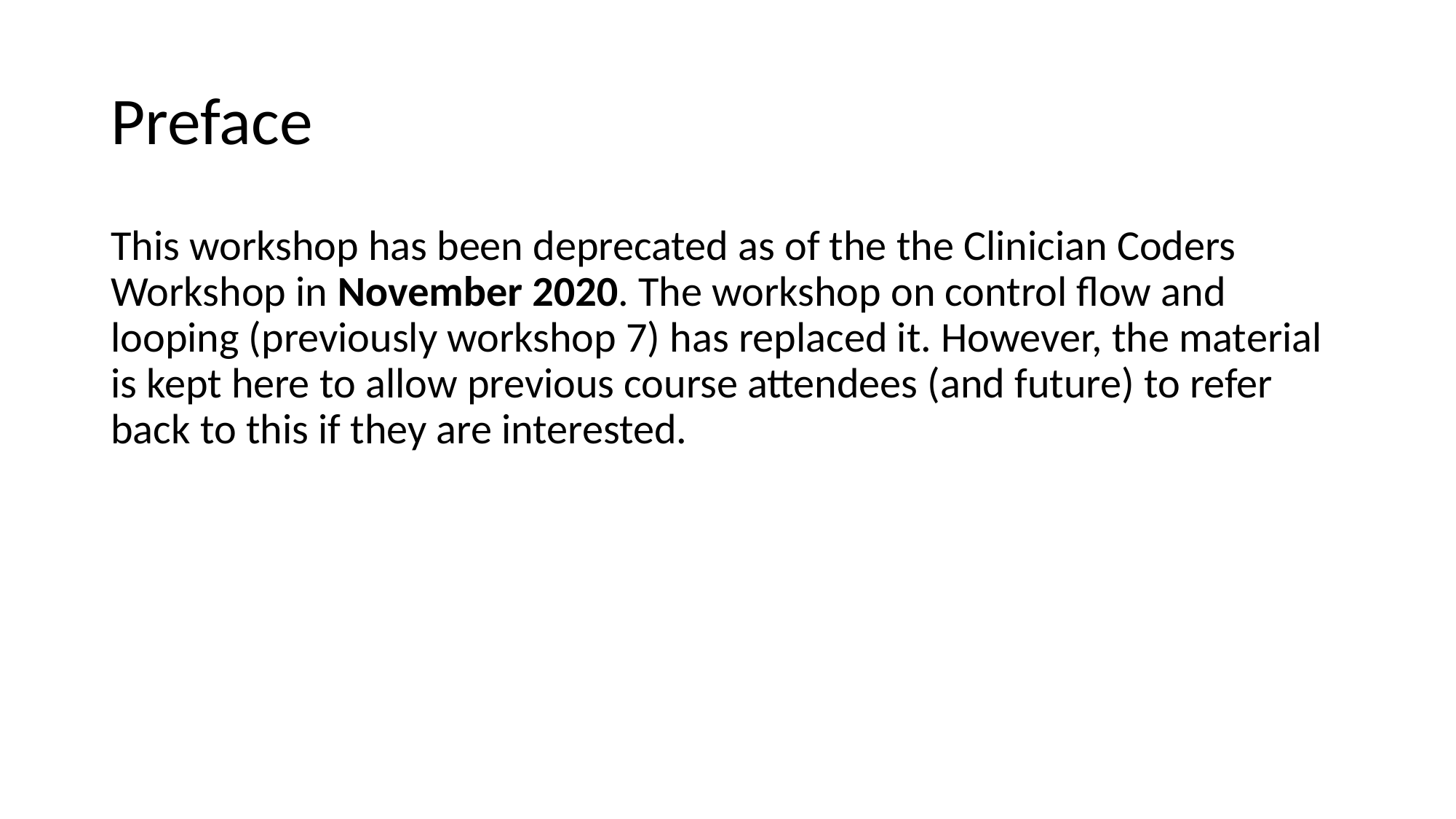

# Preface
This workshop has been deprecated as of the the Clinician Coders Workshop in November 2020. The workshop on control flow and looping (previously workshop 7) has replaced it. However, the material is kept here to allow previous course attendees (and future) to refer back to this if they are interested.